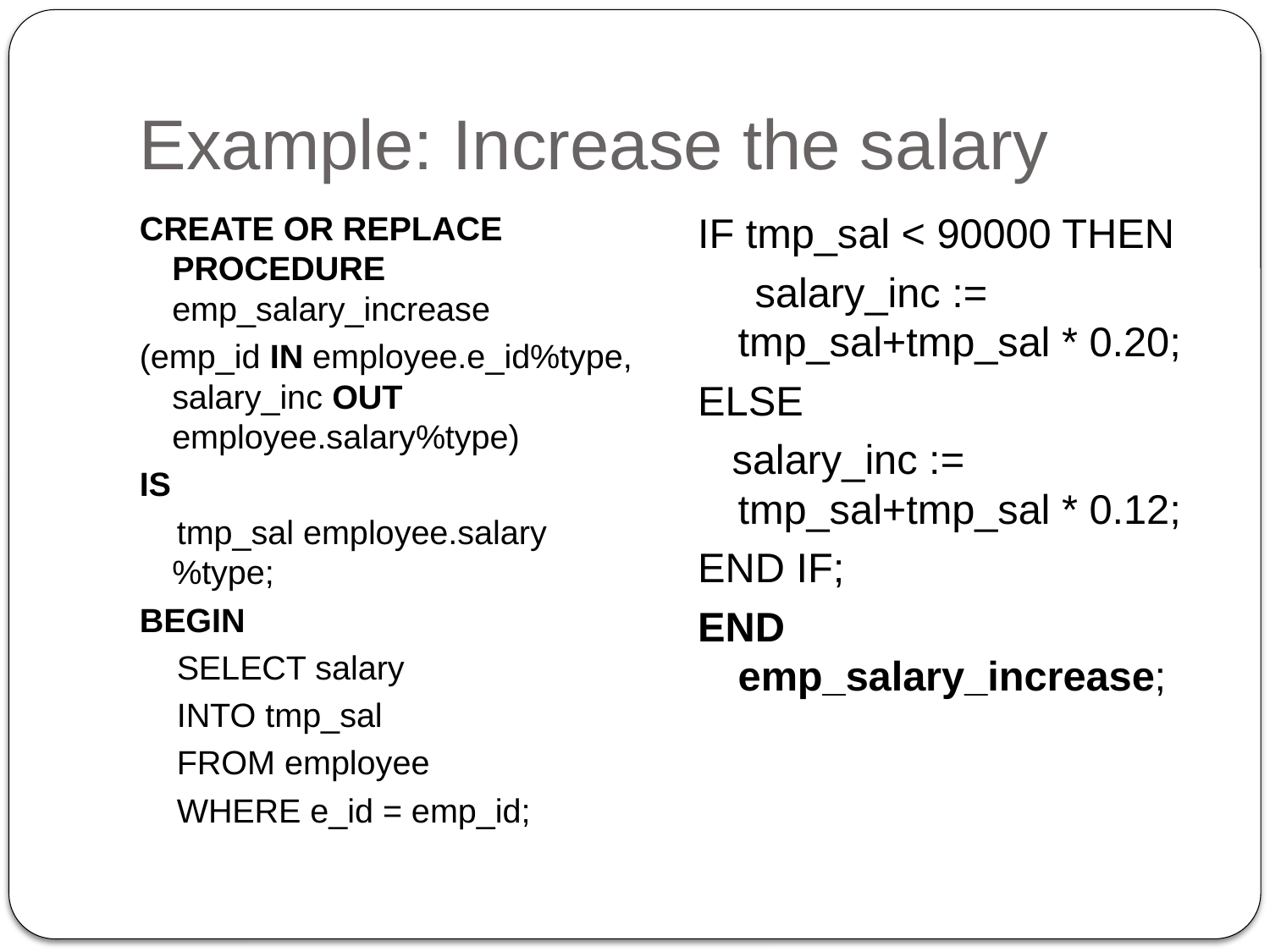

# Example: Increase the salary
CREATE OR REPLACE PROCEDURE emp_salary_increase
(emp_id IN employee.e_id%type, salary_inc OUT employee.salary%type)
IS
    tmp_sal employee.salary%type;
BEGIN
    SELECT salary
    INTO tmp_sal
    FROM employee
    WHERE e_id = emp_id;
IF tmp_sal < 90000 THEN
     salary_inc := tmp_sal+tmp_sal * 0.20;
ELSE
   salary_inc := tmp_sal+tmp_sal * 0.12;
END IF;
END emp_salary_increase;